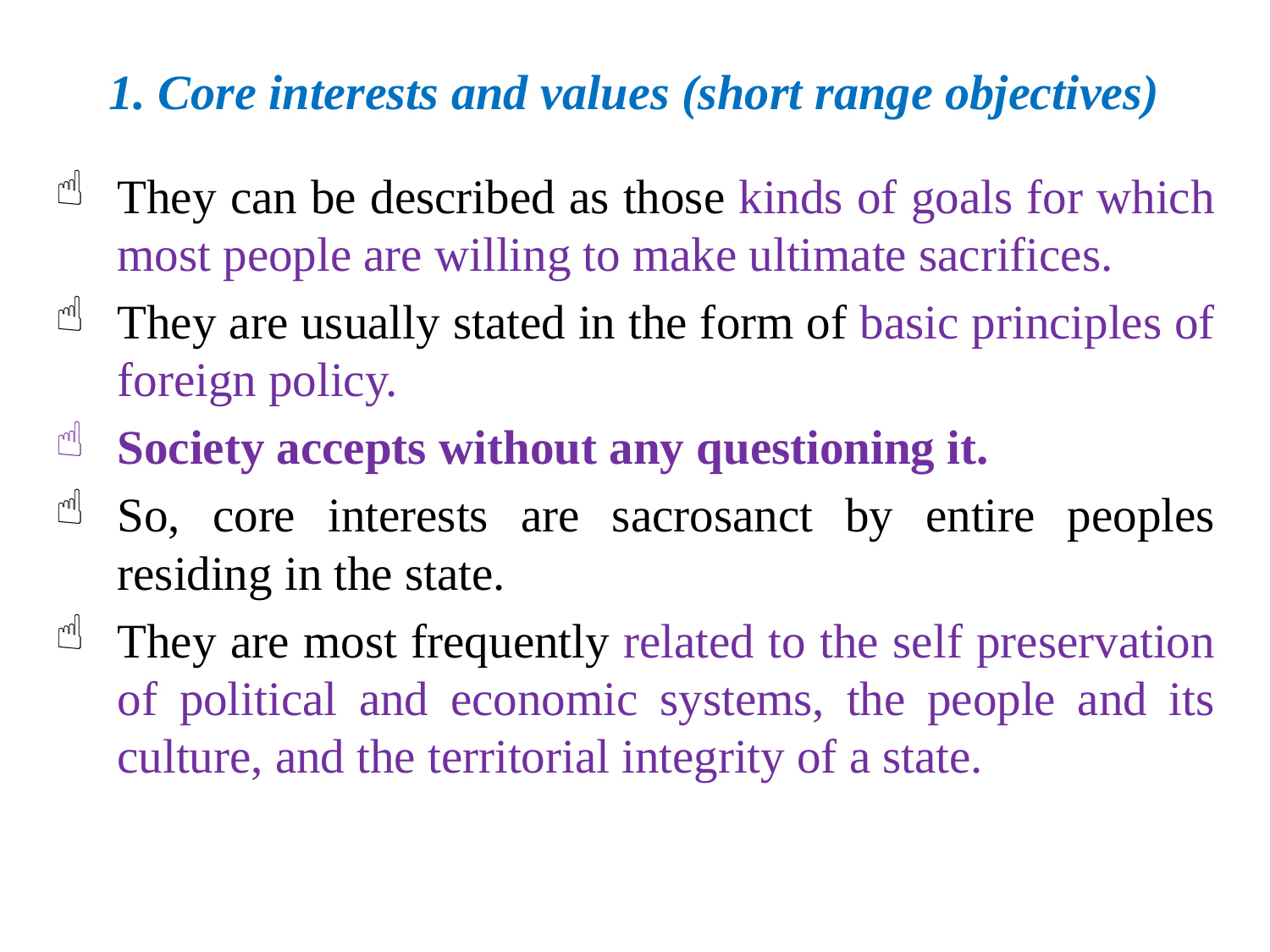

# 1. Core interests and values (short range objectives)
They can be described as those kinds of goals for which most people are willing to make ultimate sacrifices.
They are usually stated in the form of basic principles of foreign policy.
Society accepts without any questioning it.
So, core interests are sacrosanct by entire peoples residing in the state.
They are most frequently related to the self preservation of political and economic systems, the people and its culture, and the territorial integrity of a state.